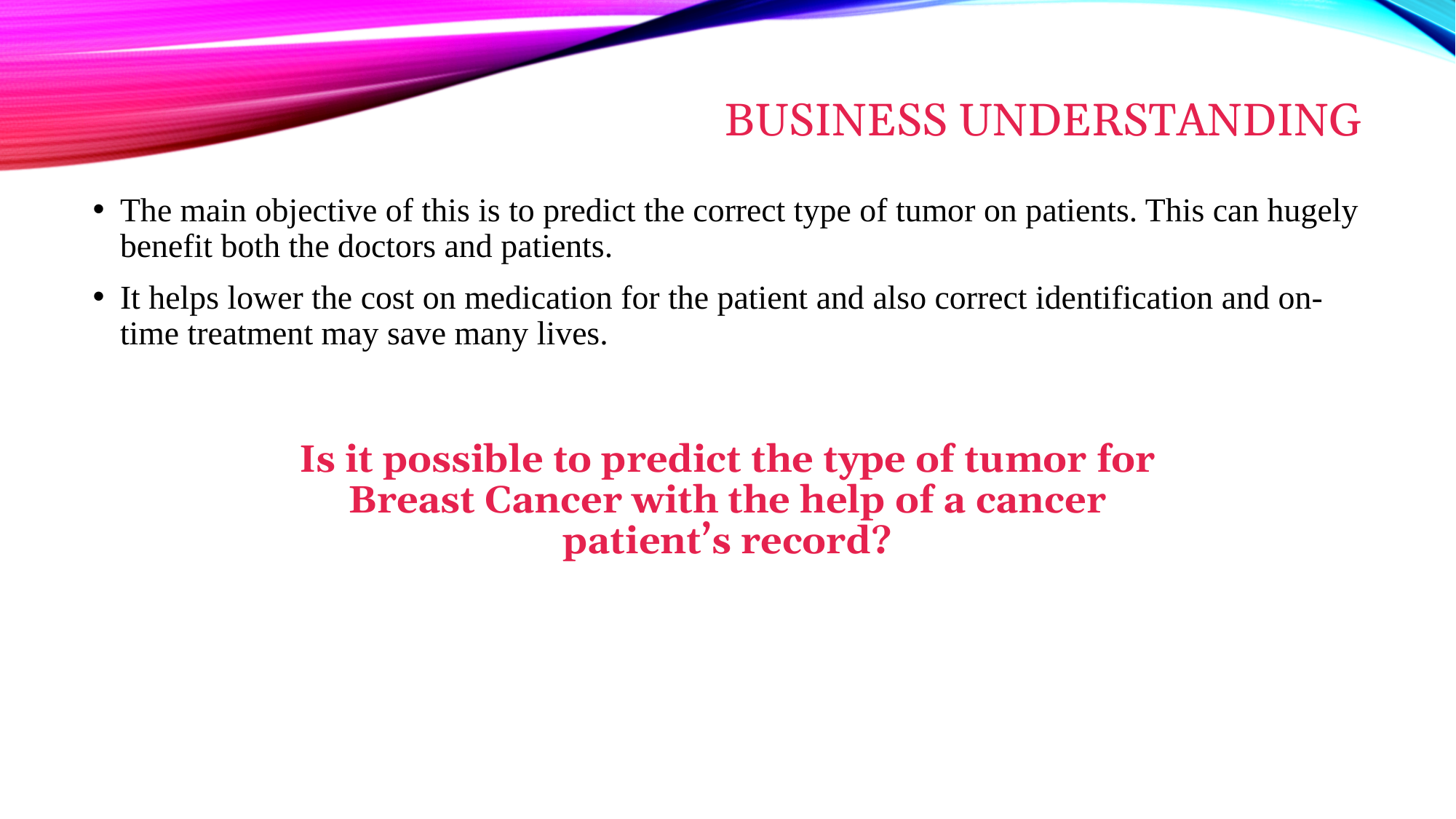

# Business understanding
The main objective of this is to predict the correct type of tumor on patients. This can hugely benefit both the doctors and patients.
It helps lower the cost on medication for the patient and also correct identification and on-time treatment may save many lives.
Is it possible to predict the type of tumor for Breast Cancer with the help of a cancer patient’s record?